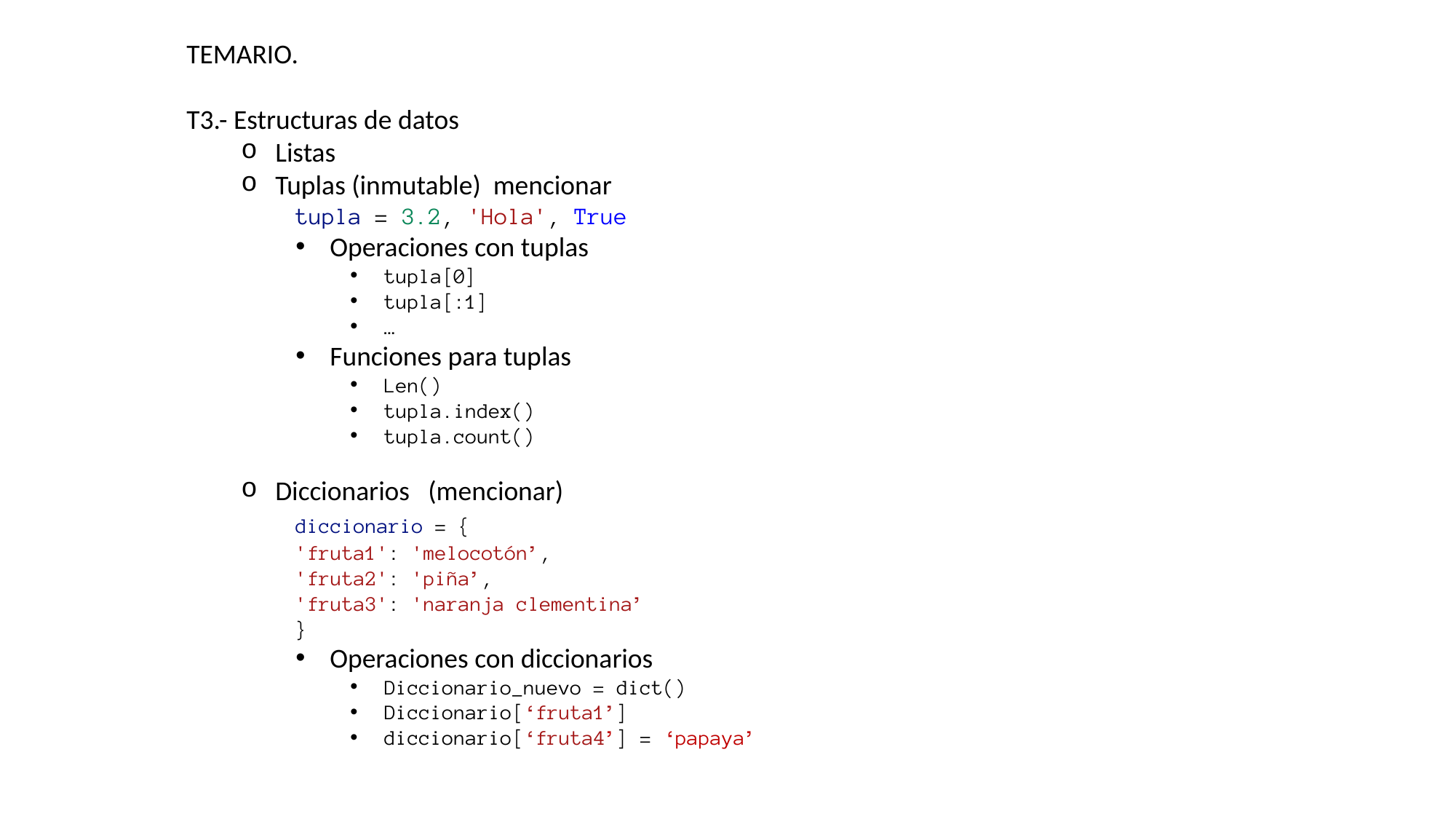

TEMARIO.

T3.- Estructuras de datos
Listas
Tuplas (inmutable)  mencionar
tupla = 3.2, 'Hola', True
Operaciones con tuplas
tupla[0]
tupla[:1]
…
Funciones para tuplas
Len()
tupla.index()
tupla.count()

Diccionarios   (mencionar)
	diccionario = {
	'fruta1': 'melocotón’,
	'fruta2': 'piña’,
	'fruta3': 'naranja clementina’
	}
Operaciones con diccionarios
Diccionario_nuevo = dict()
Diccionario[‘fruta1’]
diccionario[‘fruta4’] = ‘papaya’